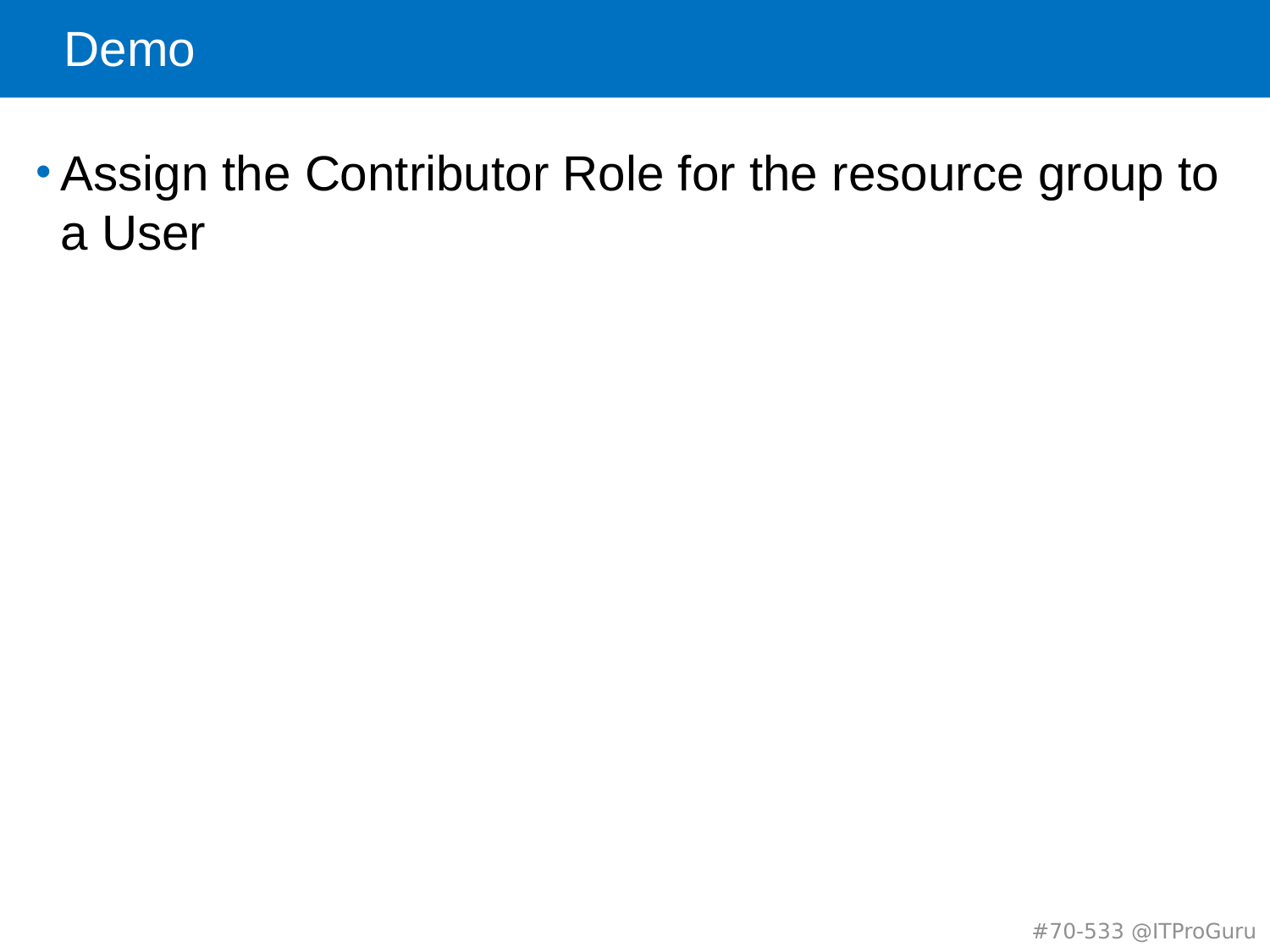

# Demo
Assign the Contributor Role for the resource group to a User